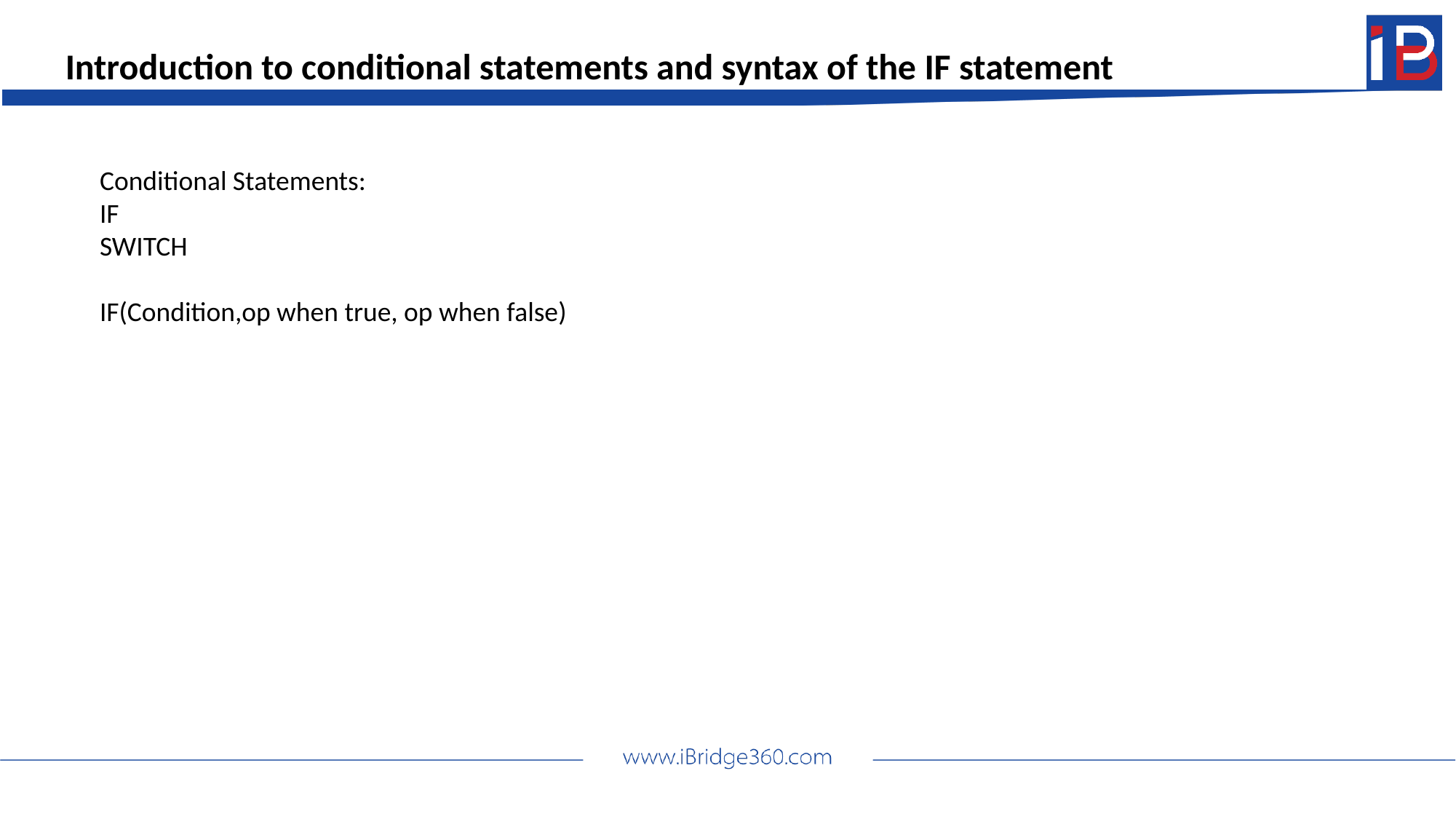

Introduction to conditional statements and syntax of the IF statement
Conditional Statements:
IF
SWITCH

IF(Condition,op when true, op when false)